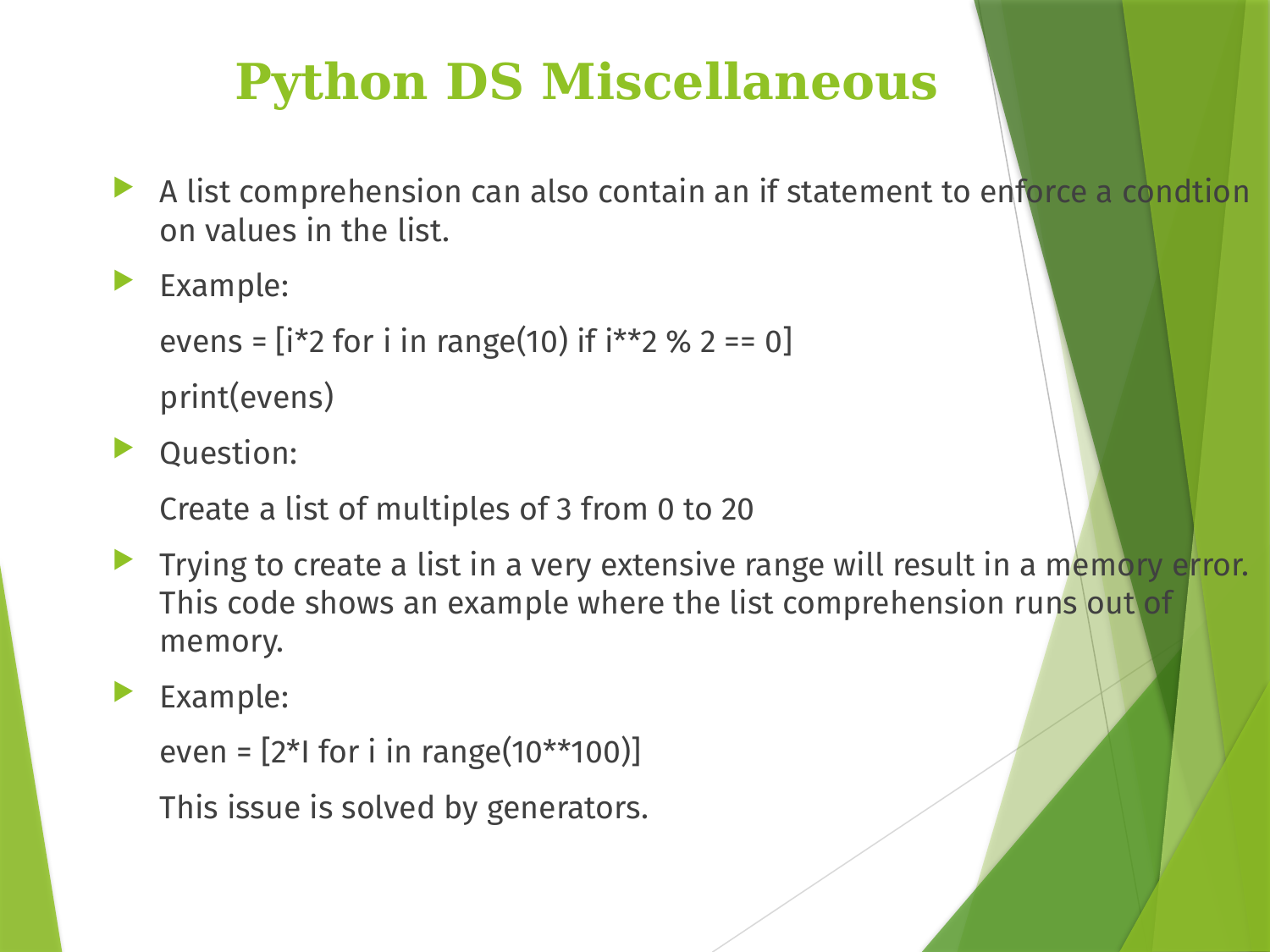

Python DS Miscellaneous
A list comprehension can also contain an if statement to enforce a condtion on values in the list.
Example:
	evens = [i*2 for i in range(10) if i**2 % 2 == 0]
	print(evens)
Question:
	Create a list of multiples of 3 from 0 to 20
Trying to create a list in a very extensive range will result in a memory error. This code shows an example where the list comprehension runs out of memory.
Example:
	even = [2*I for i in range(10**100)]
	This issue is solved by generators.